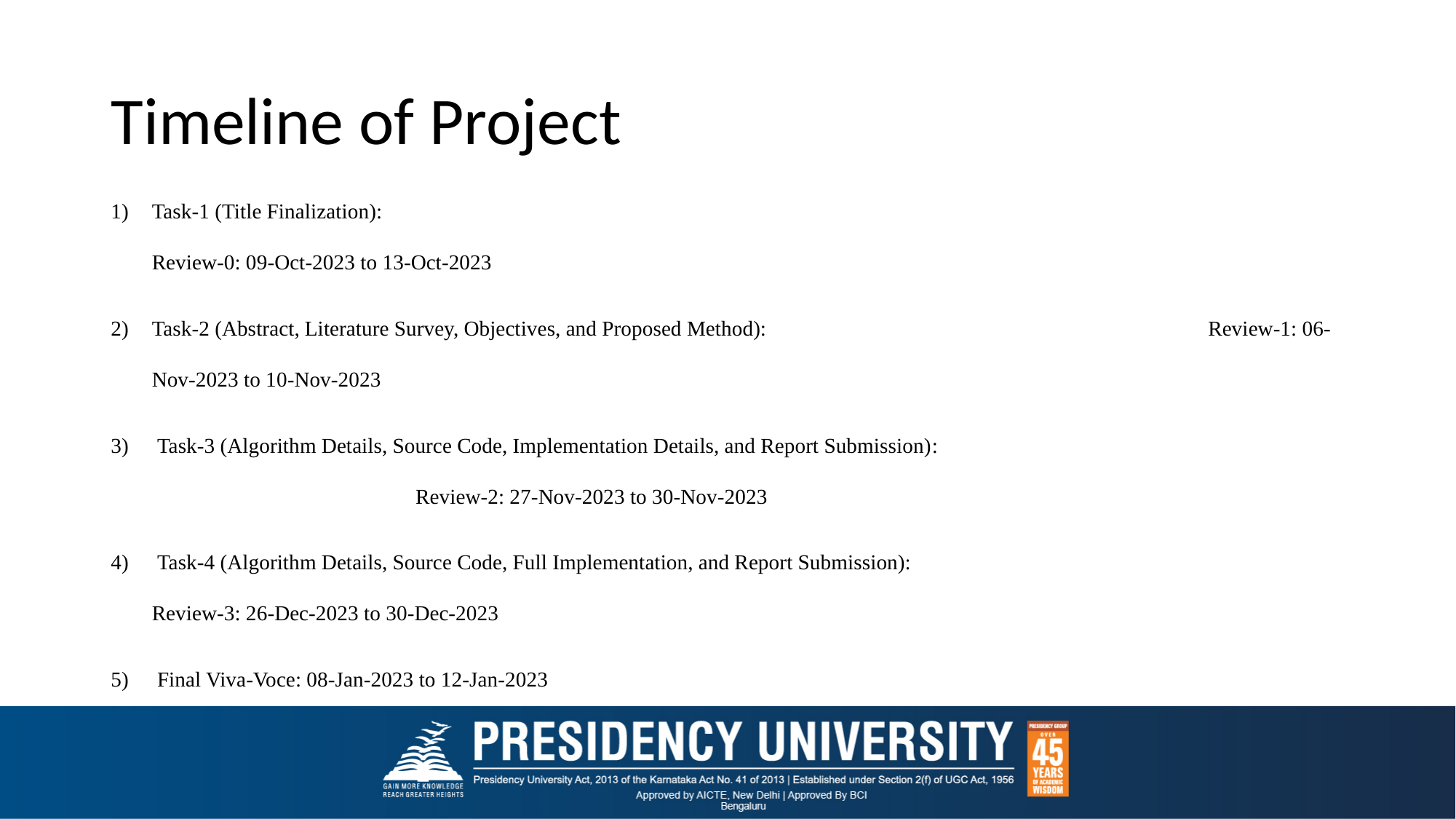

# Timeline of Project
Task-1 (Title Finalization): 								                 Review-0: 09-Oct-2023 to 13-Oct-2023
Task-2 (Abstract, Literature Survey, Objectives, and Proposed Method): 				              Review-1: 06-Nov-2023 to 10-Nov-2023
 Task-3 (Algorithm Details, Source Code, Implementation Details, and Report Submission): 	                                                                                                               Review-2: 27-Nov-2023 to 30-Nov-2023
 Task-4 (Algorithm Details, Source Code, Full Implementation, and Report Submission): 			                 Review-3: 26-Dec-2023 to 30-Dec-2023
 Final Viva-Voce: 08-Jan-2023 to 12-Jan-2023